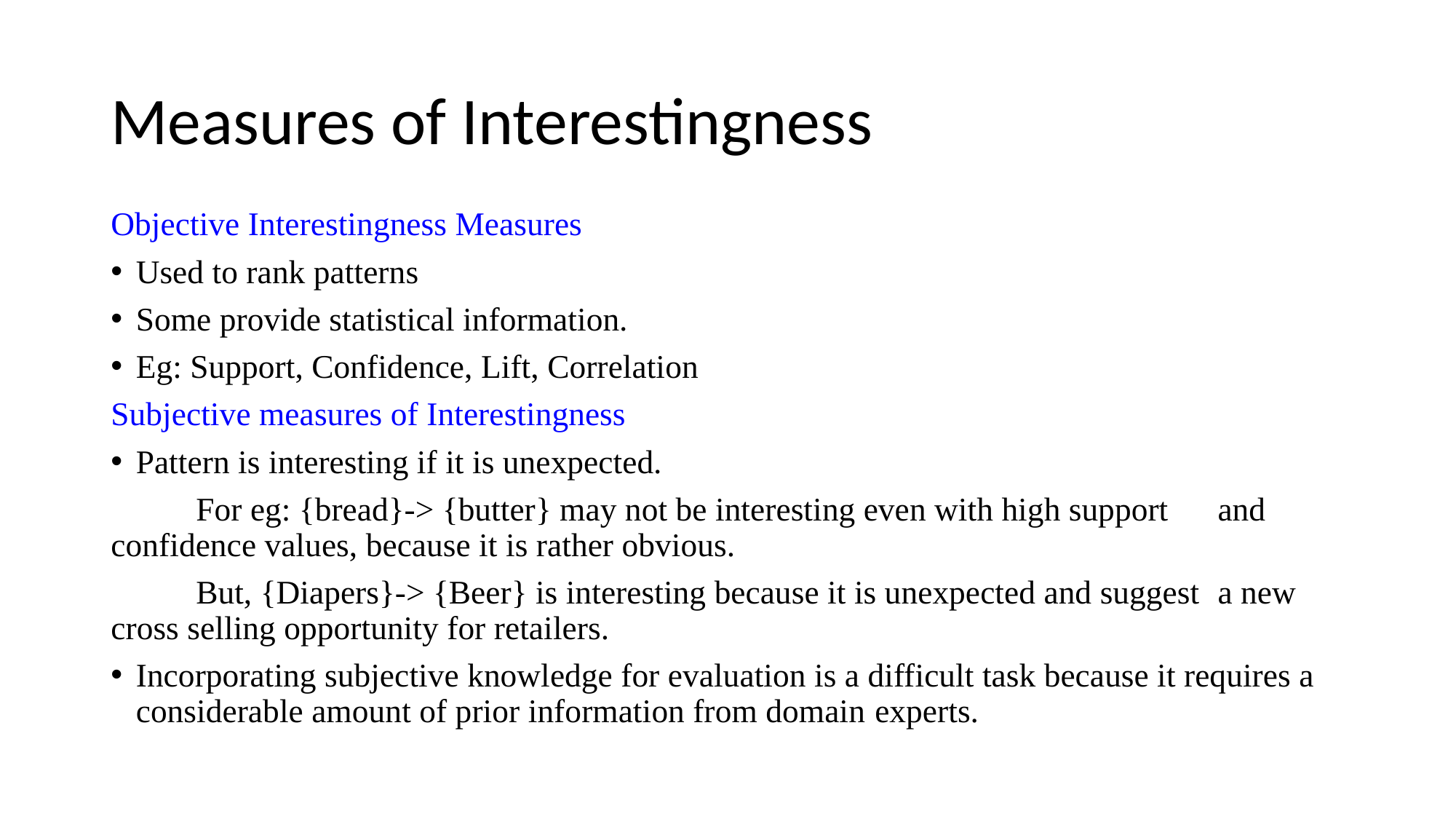

# Measures of Interestingness
Objective Interestingness Measures
Used to rank patterns
Some provide statistical information.
Eg: Support, Confidence, Lift, Correlation
Subjective measures of Interestingness
Pattern is interesting if it is unexpected.
	For eg: {bread}-> {butter} may not be interesting even with high support 	and  confidence values, because it is rather obvious.
  	But, {Diapers}-> {Beer} is interesting because it is unexpected and suggest 	a new cross selling opportunity for retailers.
Incorporating subjective knowledge for evaluation is a difficult task because it requires a considerable amount of prior information from domain experts.